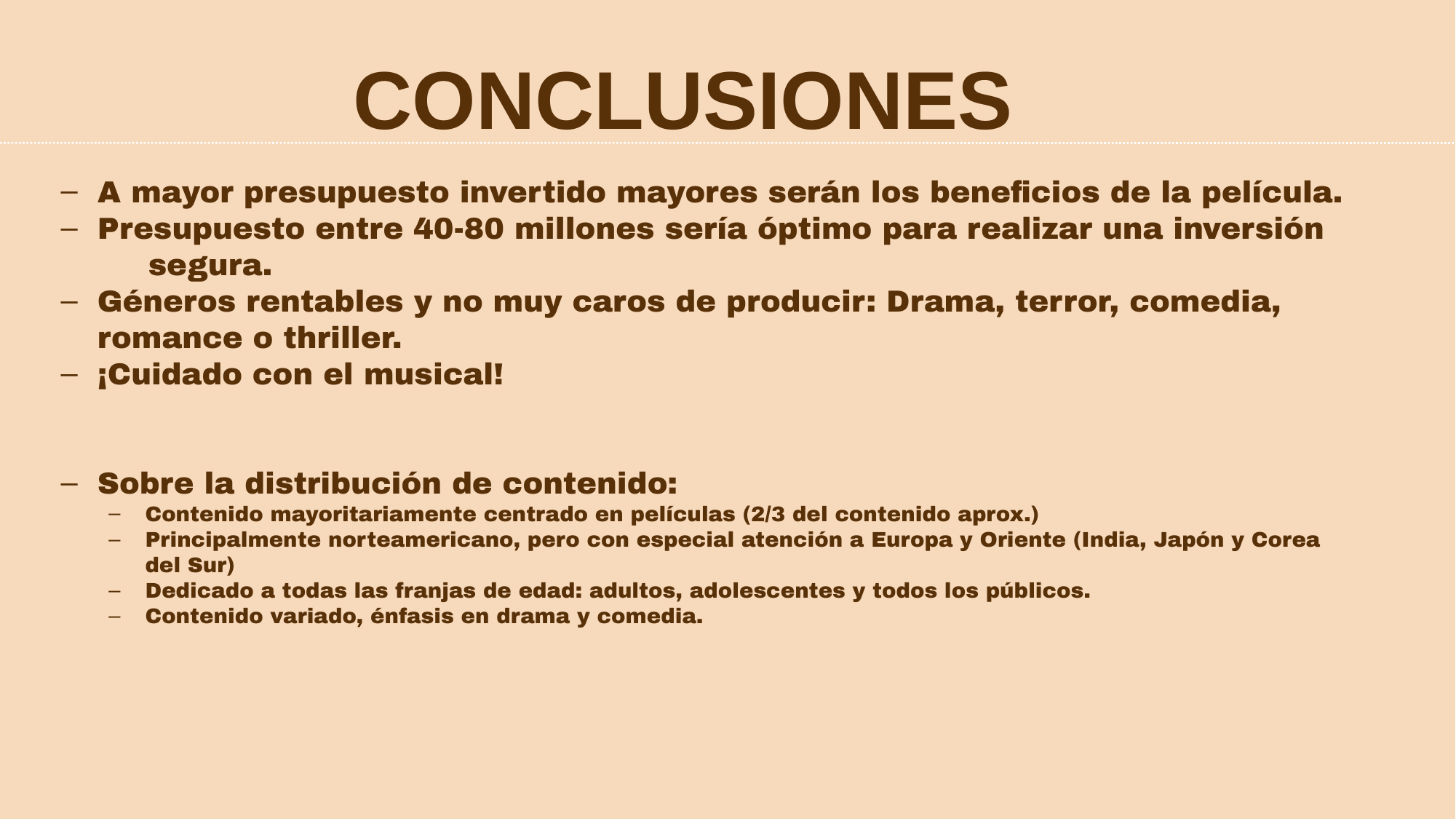

CONCLUSIONES
A mayor presupuesto invertido mayores serán los beneficios de la película.
Presupuesto entre 40-80 millones sería óptimo para realizar una inversión        segura.
Géneros rentables y no muy caros de producir: Drama, terror, comedia, romance o thriller.
¡Cuidado con el musical!

Sobre la distribución de contenido:
Contenido mayoritariamente centrado en películas (2/3 del contenido aprox.)
Principalmente norteamericano, pero con especial atención a Europa y Oriente (India, Japón y Corea del Sur)
Dedicado a todas las franjas de edad: adultos, adolescentes y todos los públicos.
Contenido variado, énfasis en drama y comedia.